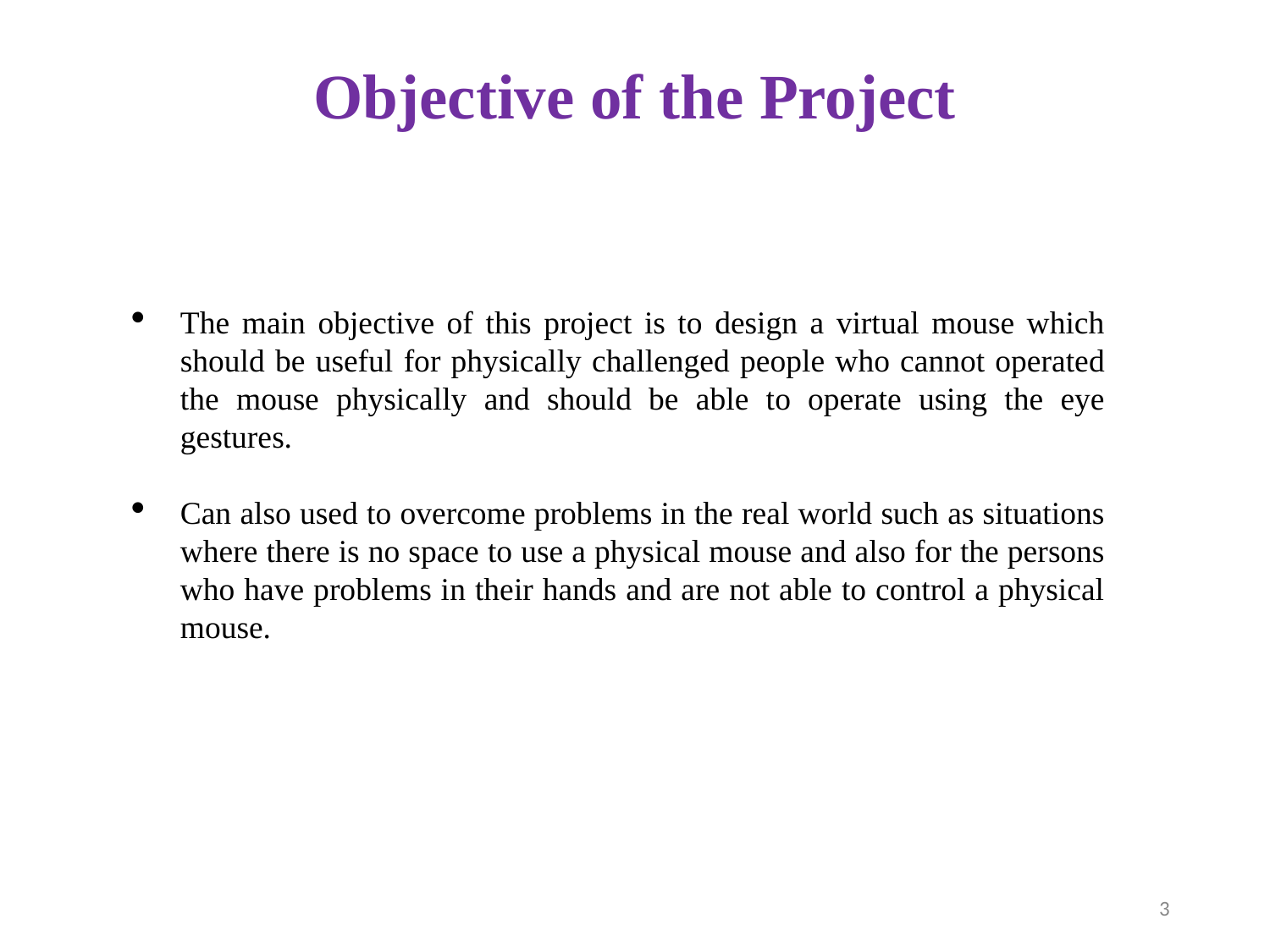

# Objective of the Project
The main objective of this project is to design a virtual mouse which should be useful for physically challenged people who cannot operated the mouse physically and should be able to operate using the eye gestures.

Can also used to overcome problems in the real world such as situations where there is no space to use a physical mouse and also for the persons who have problems in their hands and are not able to control a physical mouse.

3